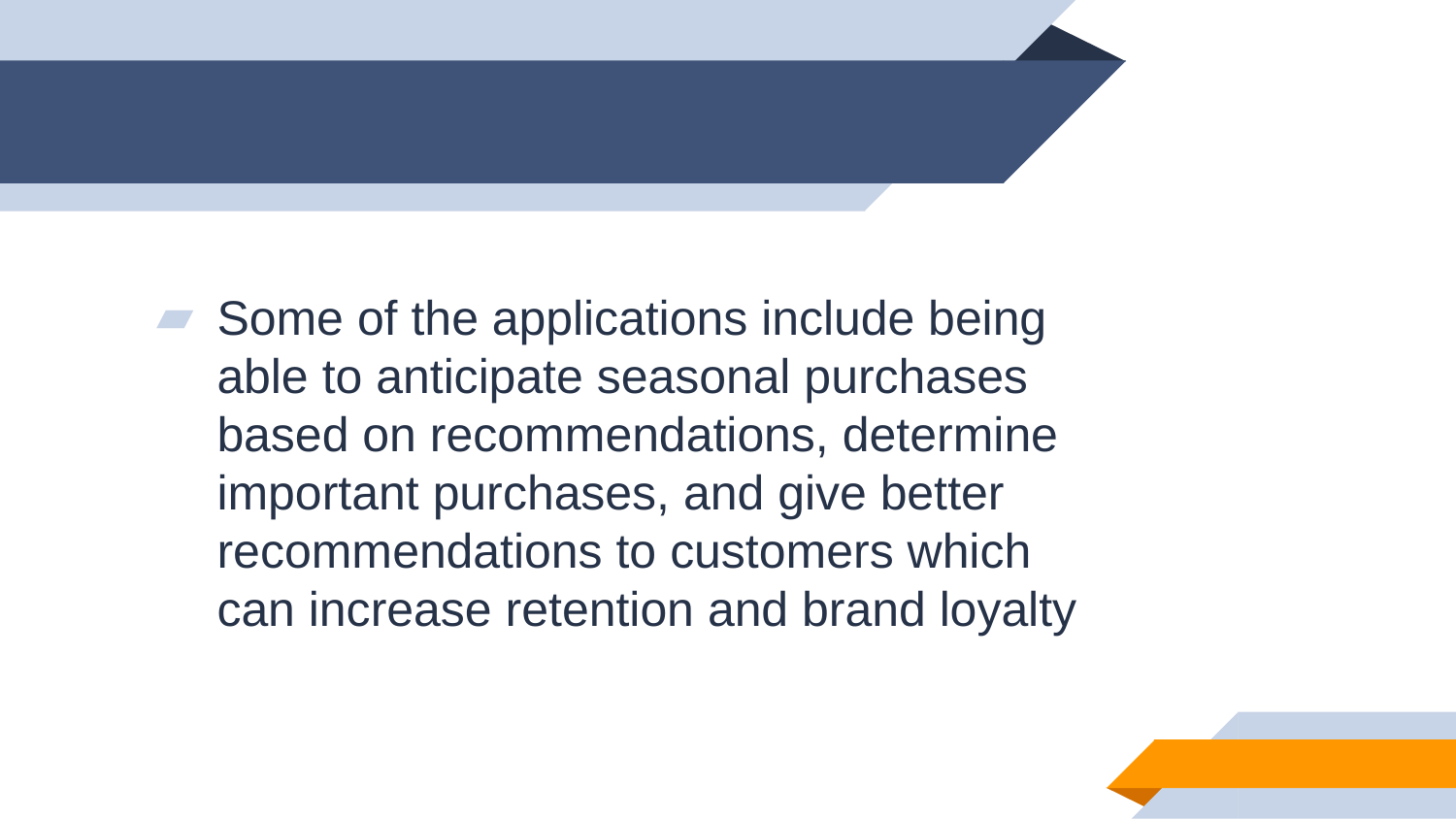

Some of the applications include being able to anticipate seasonal purchases based on recommendations, determine important purchases, and give better recommendations to customers which can increase retention and brand loyalty
26